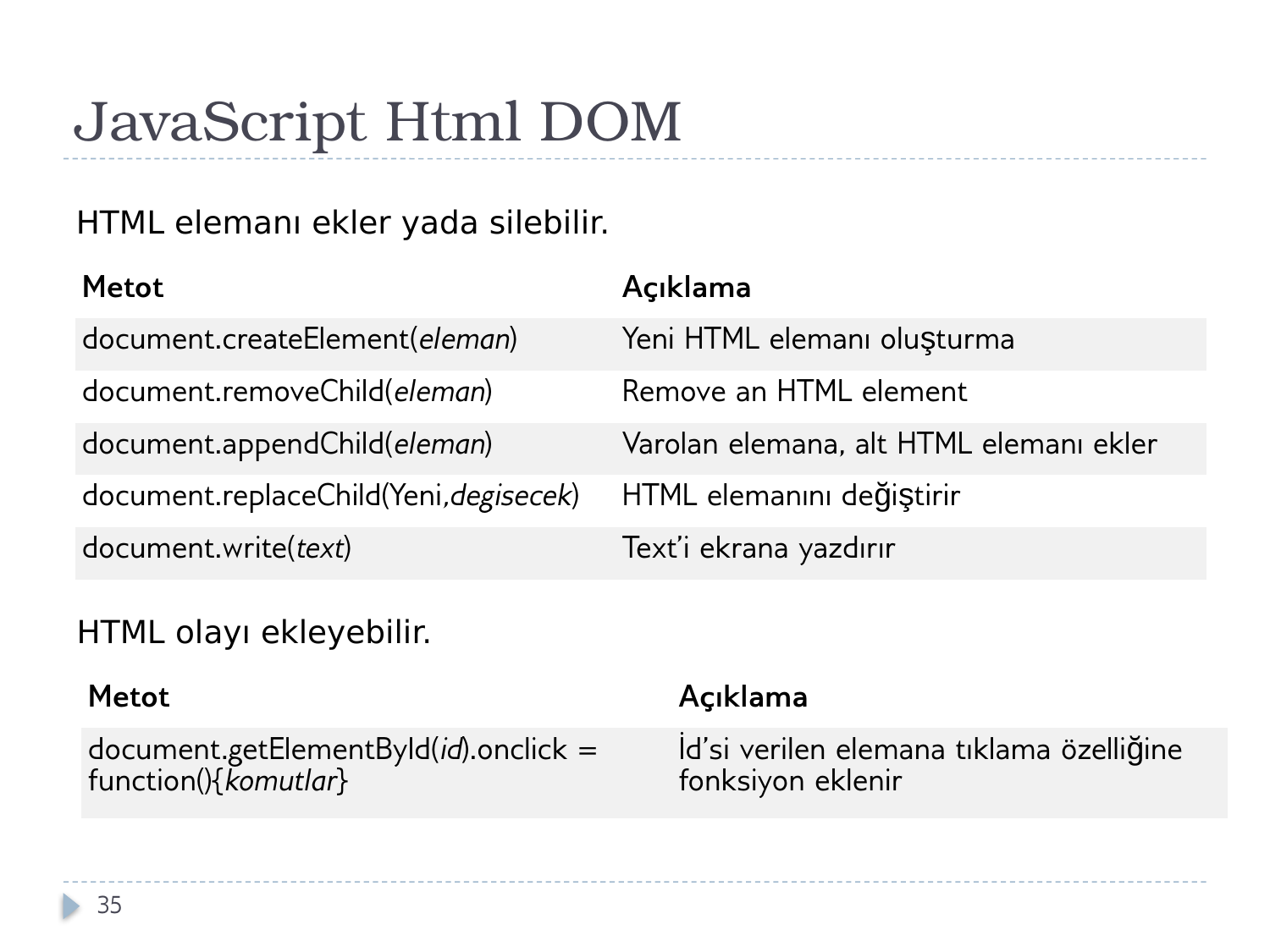

# JavaScript Html DOM
HTML elemanı ekler yada silebilir.
| Metot | Açıklama |
| --- | --- |
| document.createElement(eleman) | Yeni HTML elemanı oluşturma |
| document.removeChild(eleman) | Remove an HTML element |
| document.appendChild(eleman) | Varolan elemana, alt HTML elemanı ekler |
| document.replaceChild(Yeni,degisecek) | HTML elemanını değiştirir |
| document.write(text) | Text’i ekrana yazdırır |
HTML olayı ekleyebilir.
| Metot | Açıklama |
| --- | --- |
| document.getElementById(id).onclick = function(){komutlar} | İd’si verilen elemana tıklama özelliğine fonksiyon eklenir |
35